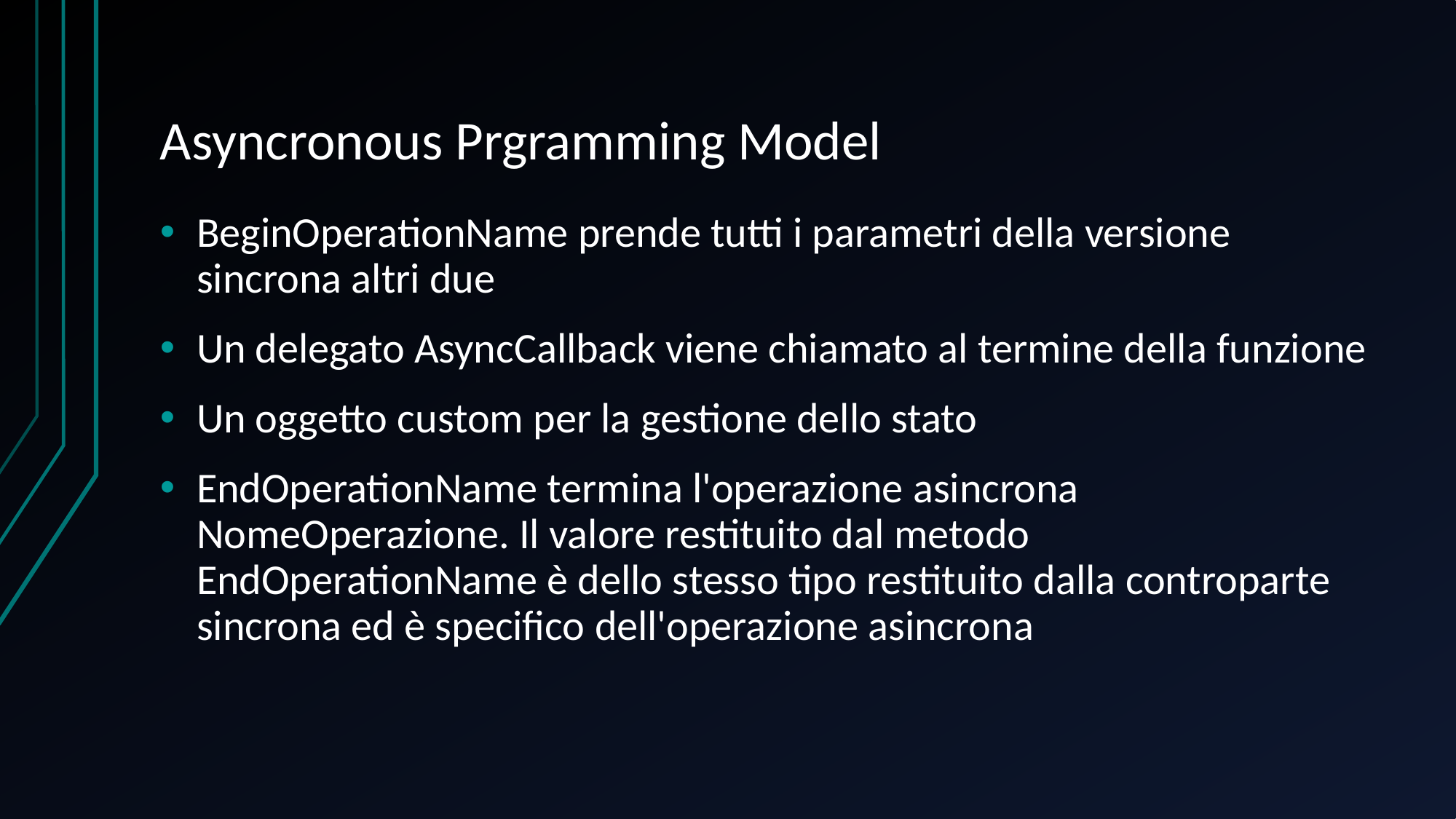

# Asyncronous Prgramming Model
BeginOperationName prende tutti i parametri della versione sincrona altri due
Un delegato AsyncCallback viene chiamato al termine della funzione
Un oggetto custom per la gestione dello stato
EndOperationName termina l'operazione asincrona NomeOperazione. Il valore restituito dal metodo EndOperationName è dello stesso tipo restituito dalla controparte sincrona ed è specifico dell'operazione asincrona